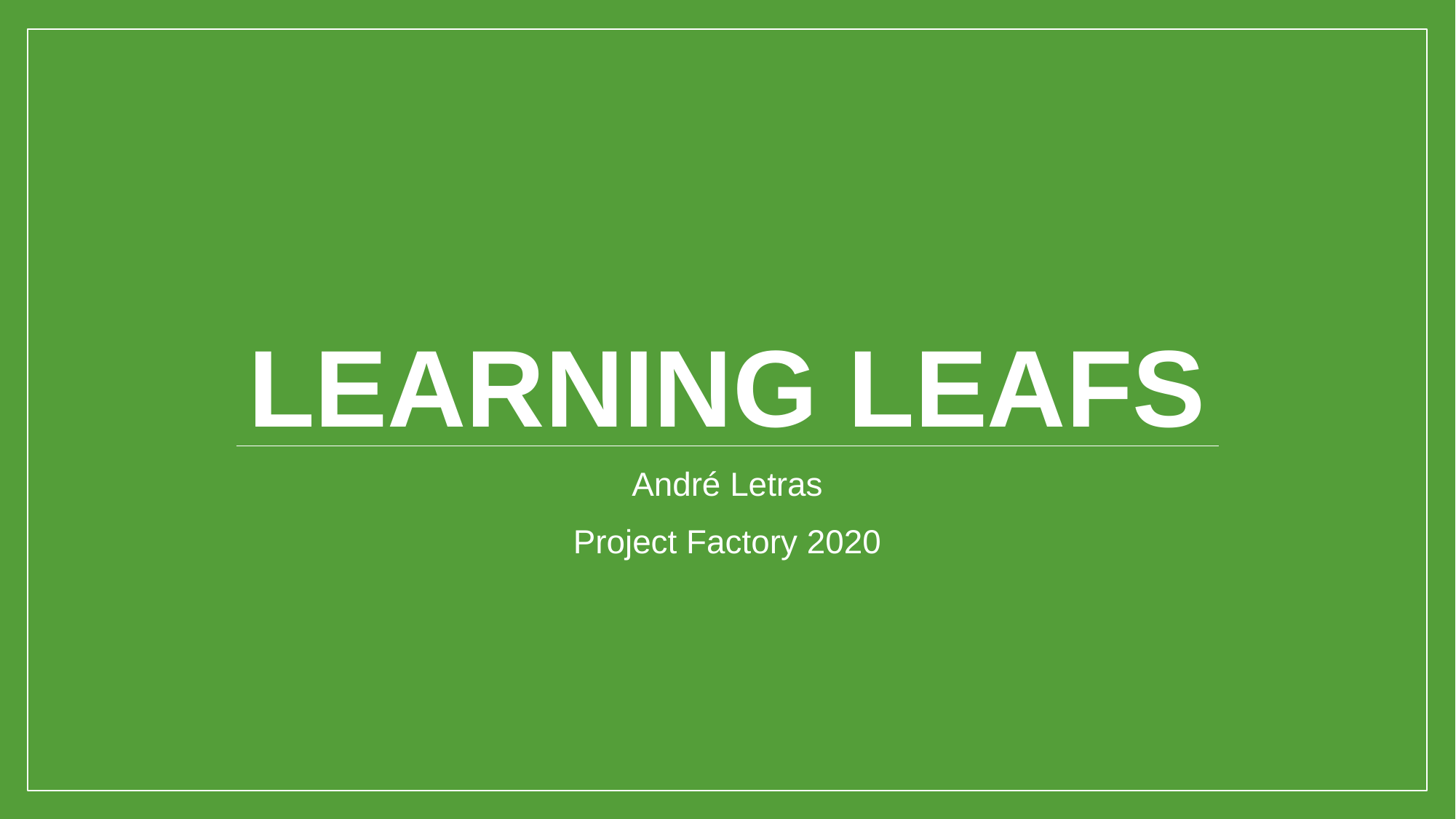

# Learning Leafs
André Letras
Project Factory 2020